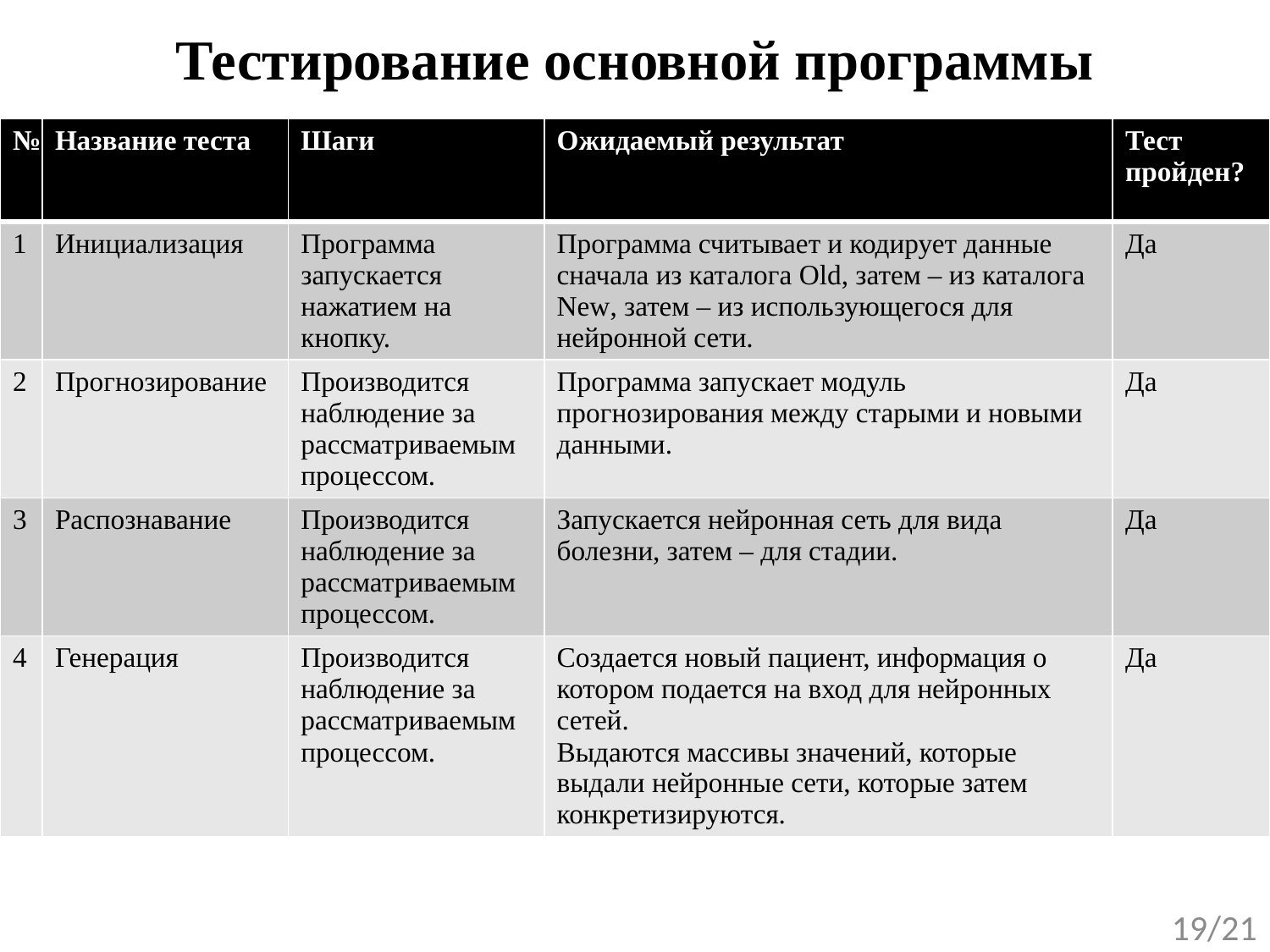

# Тестирование основной программы
| № | Название теста | Шаги | Ожидаемый результат | Тест пройден? |
| --- | --- | --- | --- | --- |
| 1 | Инициализация | Программа запускается нажатием на кнопку. | Программа считывает и кодирует данные сначала из каталога Old, затем – из каталога New, затем – из использующегося для нейронной сети. | Да |
| 2 | Прогнозирование | Производится наблюдение за рассматриваемым процессом. | Программа запускает модуль прогнозирования между старыми и новыми данными. | Да |
| 3 | Распознавание | Производится наблюдение за рассматриваемым процессом. | Запускается нейронная сеть для вида болезни, затем – для стадии. | Да |
| 4 | Генерация | Производится наблюдение за рассматриваемым процессом. | Создается новый пациент, информация о котором подается на вход для нейронных сетей. Выдаются массивы значений, которые выдали нейронные сети, которые затем конкретизируются. | Да |
19/21